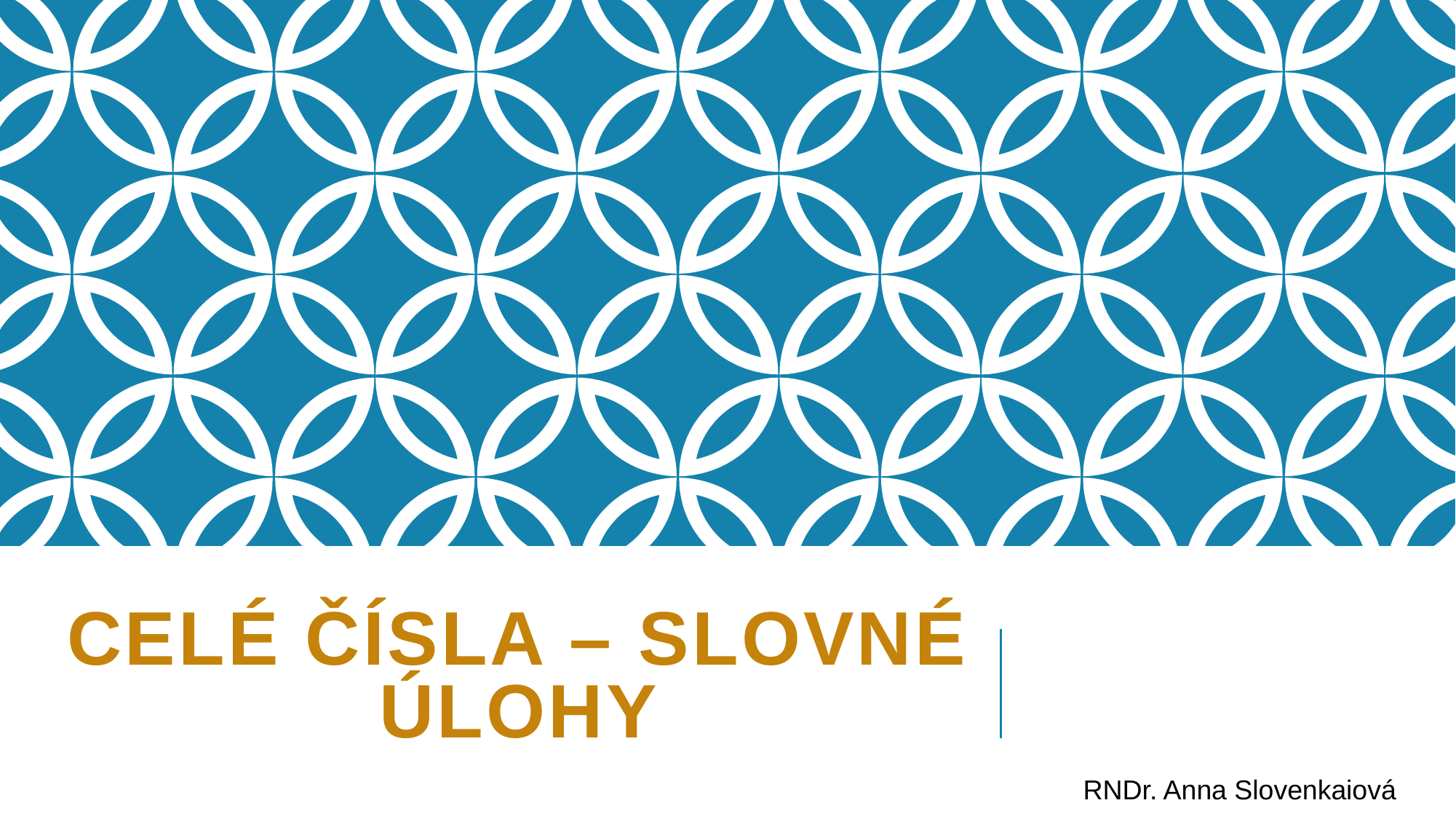

# Celé čísla – slovné úlohy
RNDr. Anna Slovenkaiová